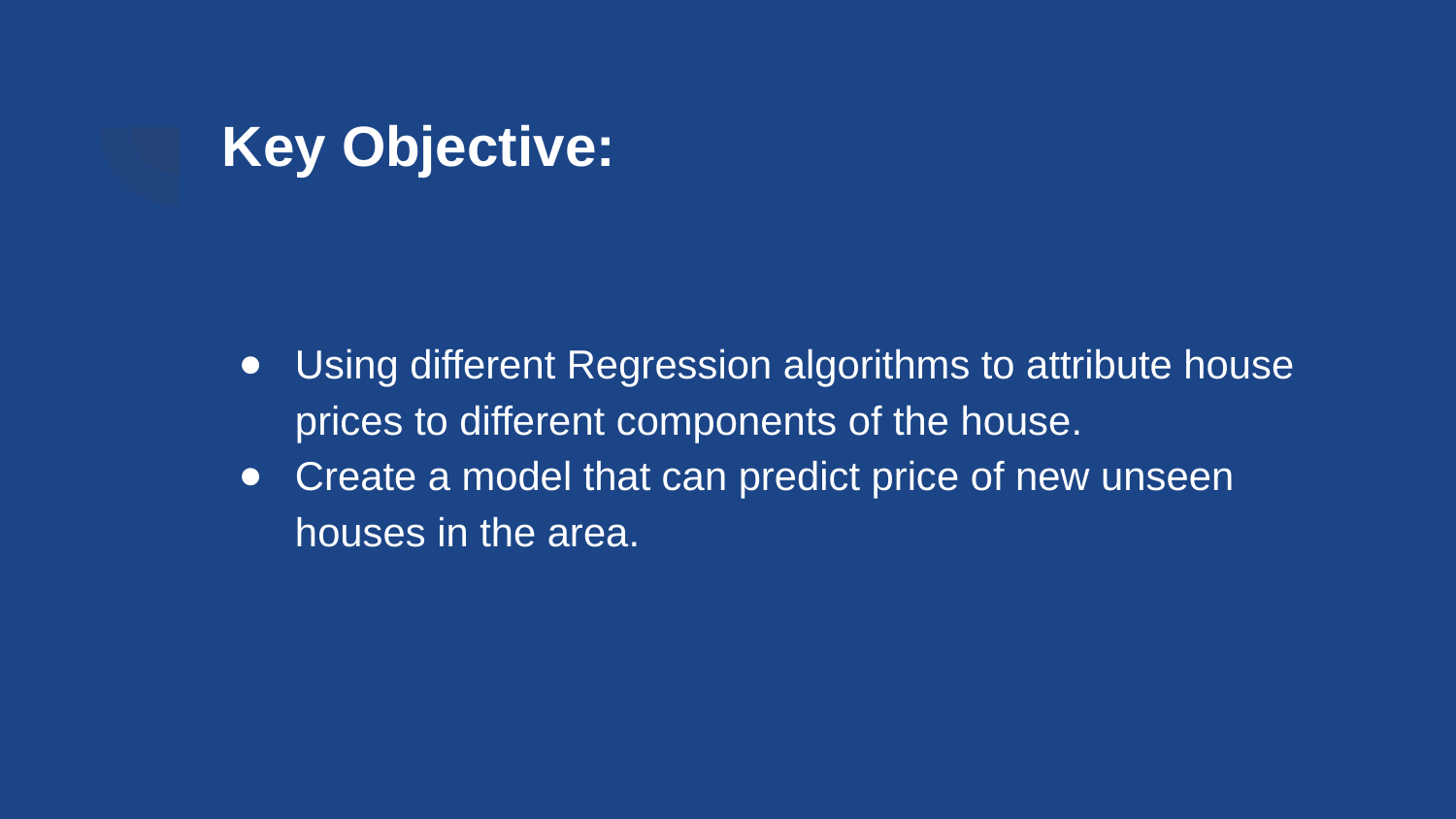

# Key Objective:
Using different Regression algorithms to attribute house prices to different components of the house.
Create a model that can predict price of new unseen houses in the area.